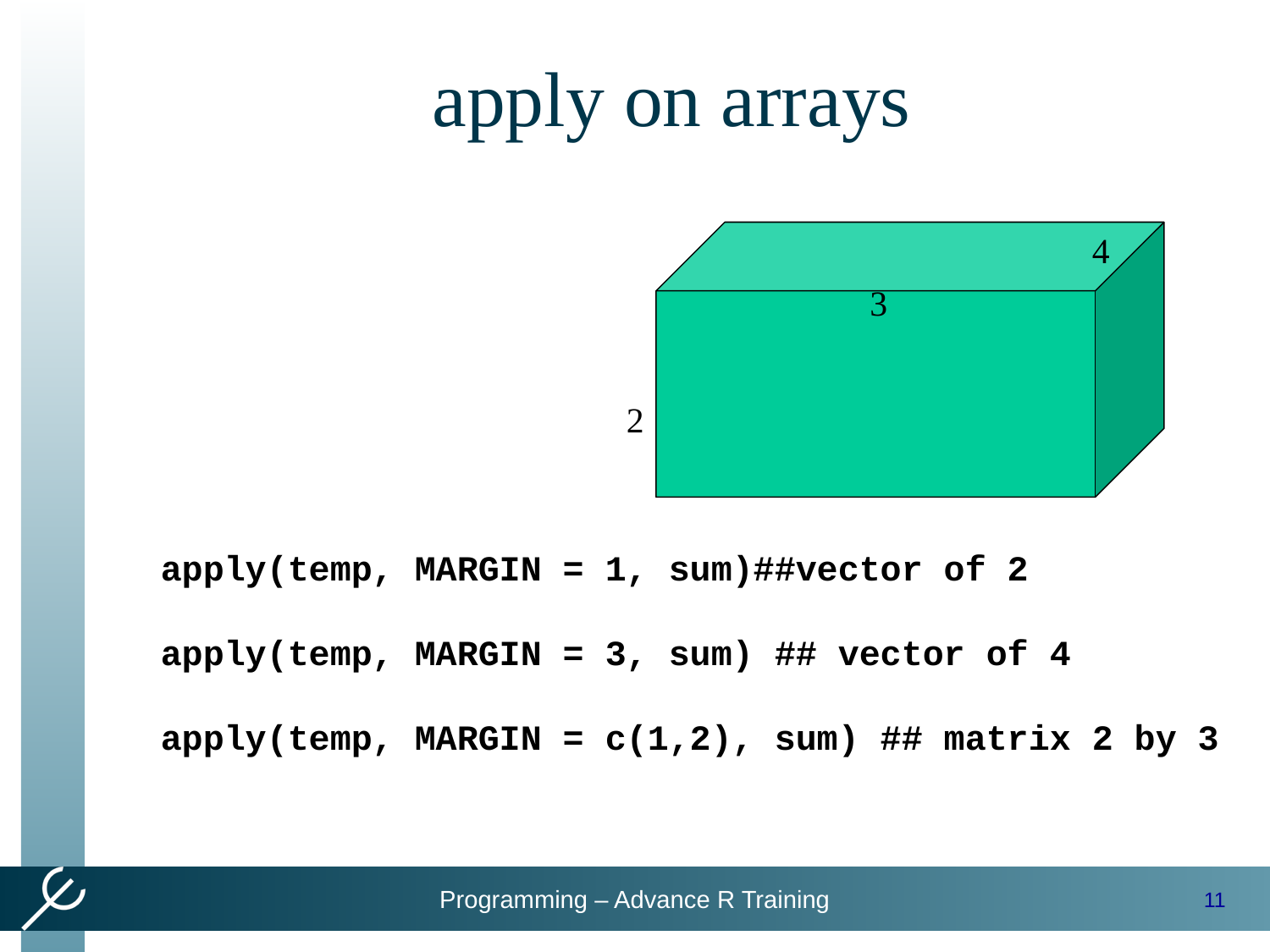

# apply on arrays

4
3
2
apply(temp, MARGIN = 1, sum)##vector of 2

apply(temp, MARGIN = 3, sum) ## vector of 4

apply(temp, MARGIN = c(1,2), sum) ## matrix 2 by 3